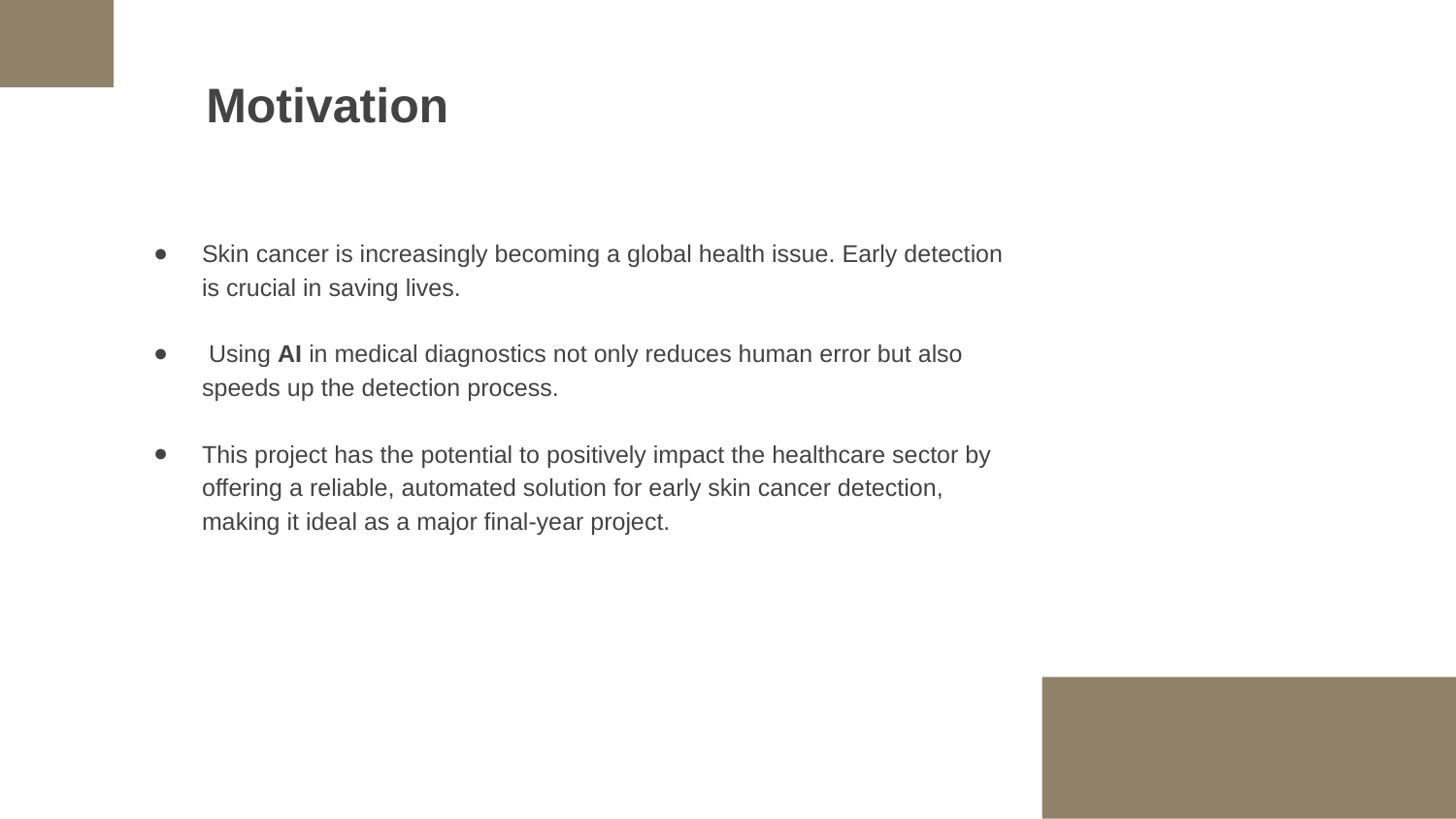

# Motivation
Skin cancer is increasingly becoming a global health issue. Early detection is crucial in saving lives.

 Using AI in medical diagnostics not only reduces human error but also speeds up the detection process.

This project has the potential to positively impact the healthcare sector by offering a reliable, automated solution for early skin cancer detection, making it ideal as a major final-year project.